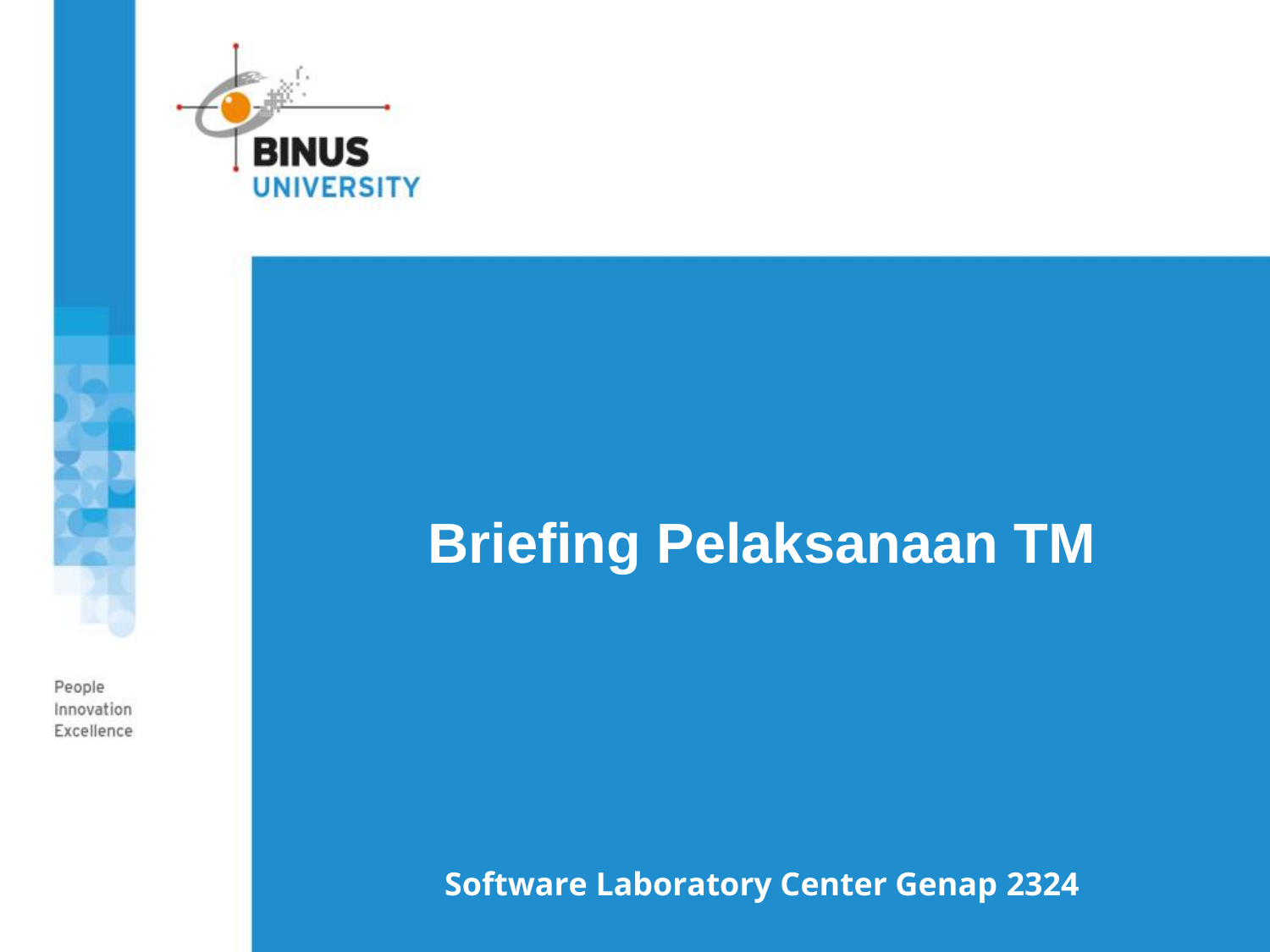

# Briefing Pelaksanaan TM Software Laboratory Center Genap 2324